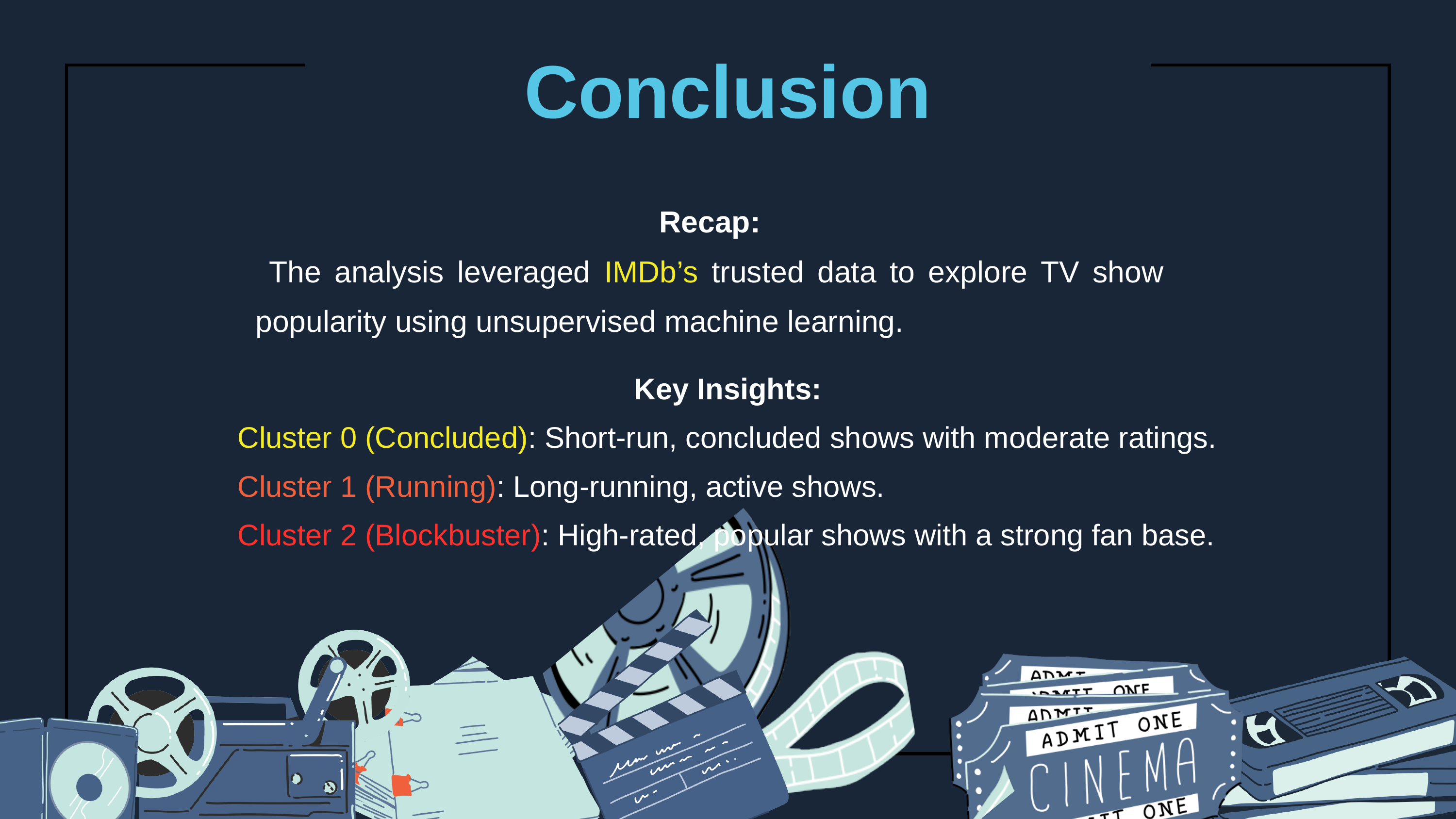

Conclusion

Recap:
 The analysis leveraged IMDb’s trusted data to explore TV show popularity using unsupervised machine learning.
Key Insights:
Cluster 0 (Concluded): Short-run, concluded shows with moderate ratings.
Cluster 1 (Running): Long-running, active shows.
Cluster 2 (Blockbuster): High-rated, popular shows with a strong fan base.